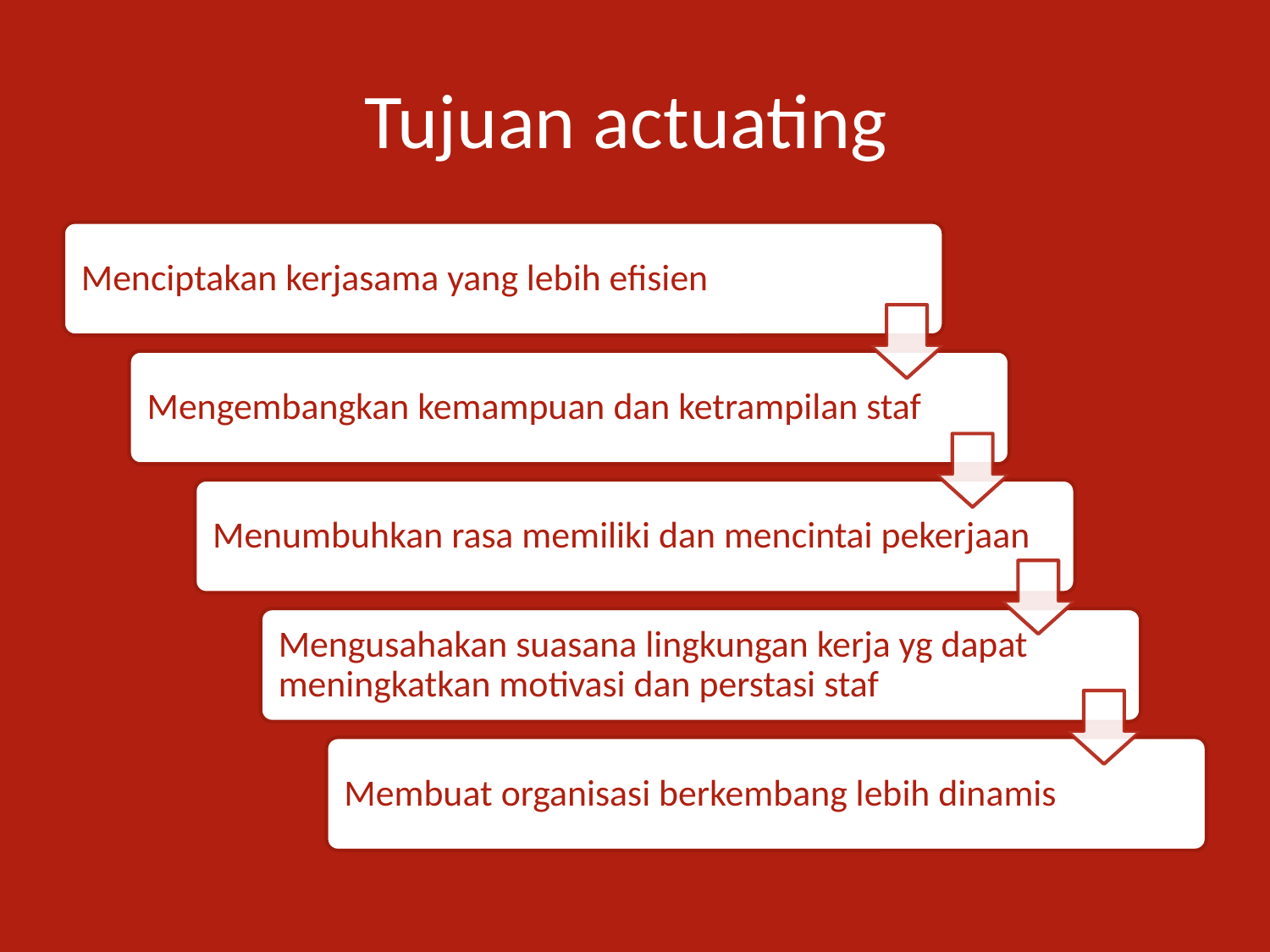

# Tujuan actuating
Menciptakan kerjasama yang lebih efisien
Mengembangkan kemampuan dan ketrampilan staf
Menumbuhkan rasa memiliki dan mencintai pekerjaan
Mengusahakan suasana lingkungan kerja yg dapat meningkatkan motivasi dan perstasi staf
Membuat organisasi berkembang lebih dinamis